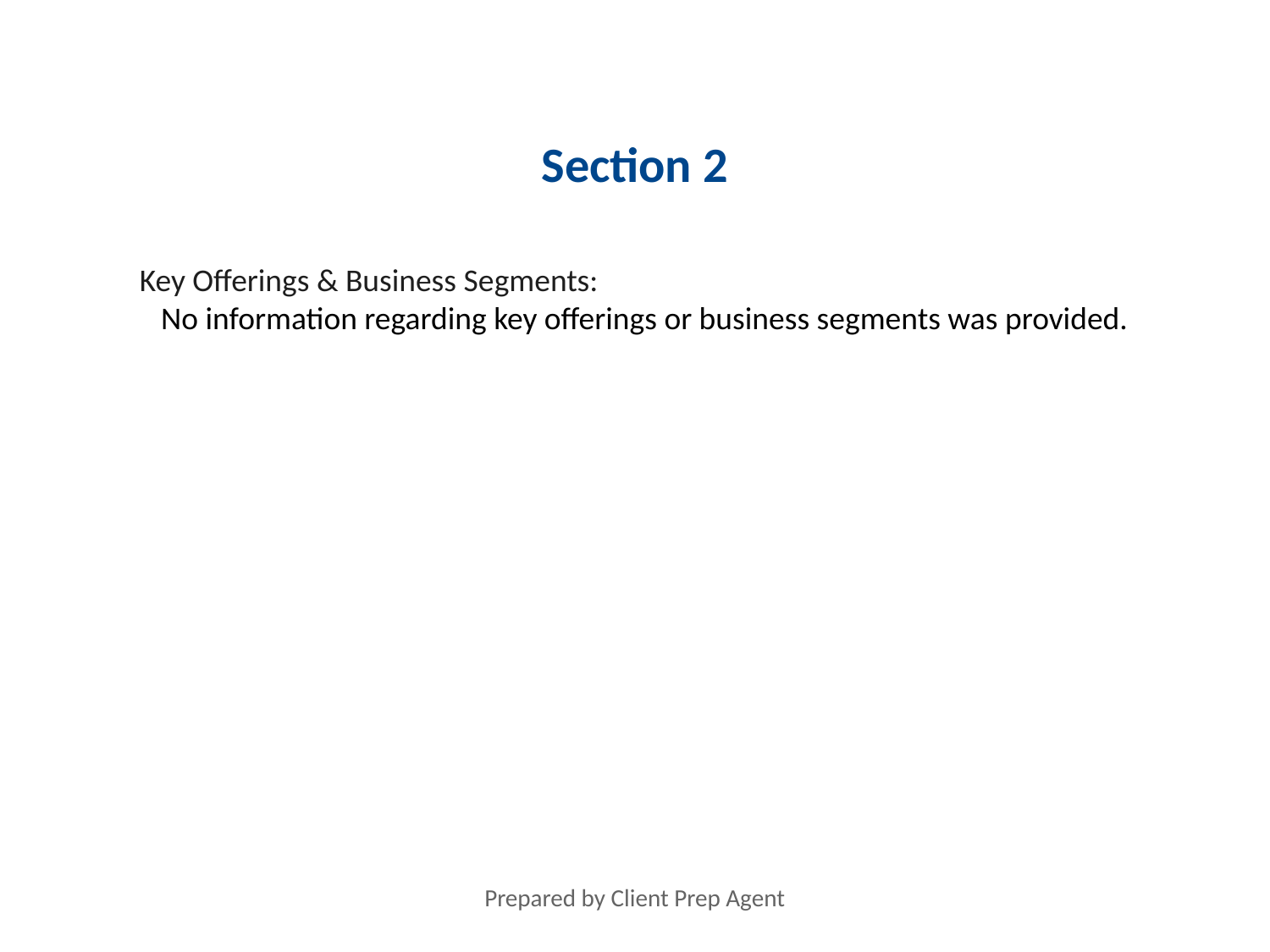

Section 2
Key Offerings & Business Segments:
   No information regarding key offerings or business segments was provided.
#

Prepared by Client Prep Agent